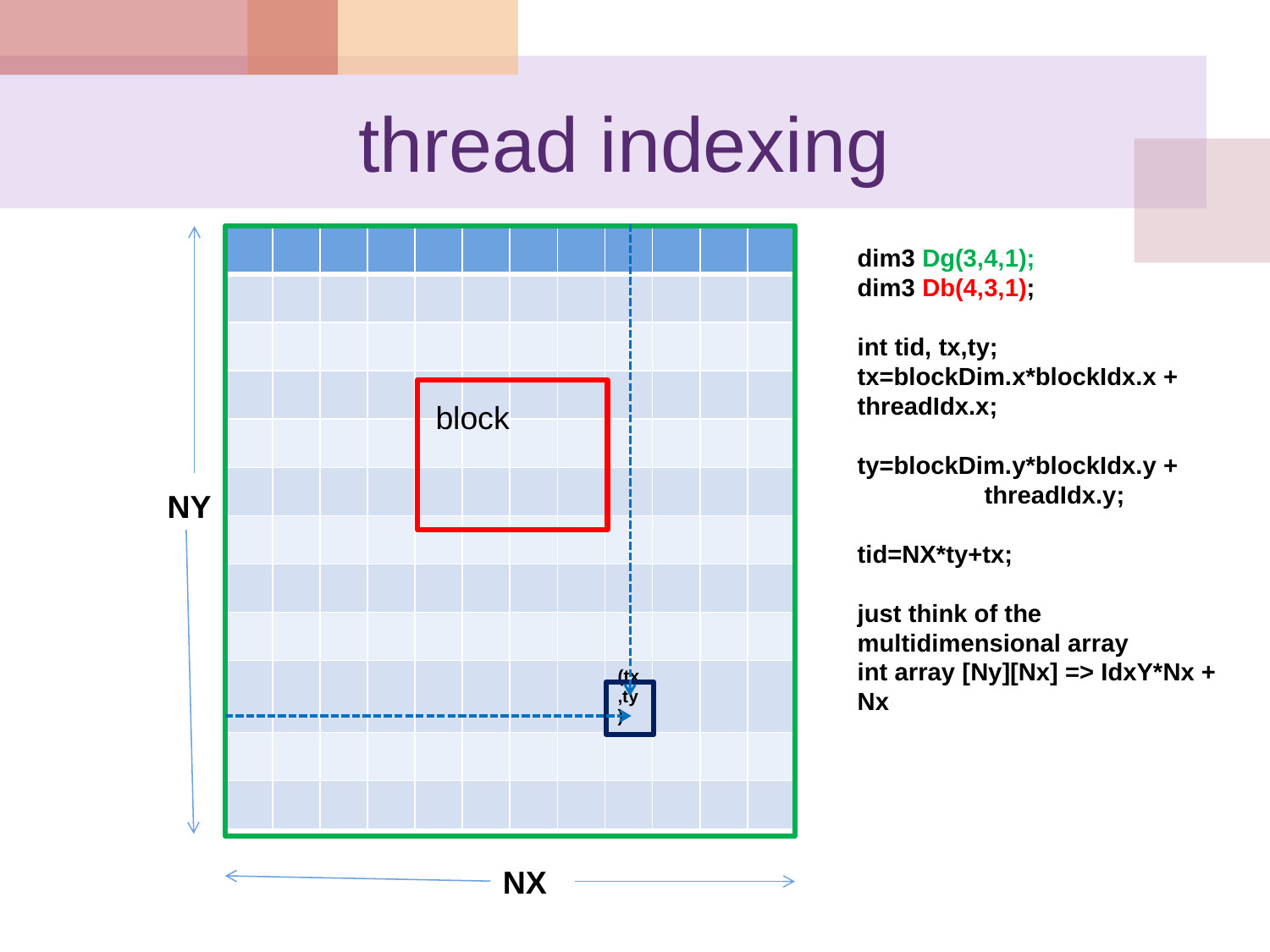

# thread indexing
|  |  |  |  |  |  |  |  |  |  |  |  |
| --- | --- | --- | --- | --- | --- | --- | --- | --- | --- | --- | --- |
|  |  |  |  |  |  |  |  |  |  |  |  |
|  |  |  |  |  |  |  |  |  |  |  |  |
|  |  |  |  |  |  |  |  |  |  |  |  |
|  |  |  |  |  |  |  |  |  |  |  |  |
|  |  |  |  |  |  |  |  |  |  |  |  |
|  |  |  |  |  |  |  |  |  |  |  |  |
|  |  |  |  |  |  |  |  |  |  |  |  |
|  |  |  |  |  |  |  |  |  |  |  |  |
|  |  |  |  |  |  |  |  | (tx,ty) |  |  |  |
|  |  |  |  |  |  |  |  |  |  |  |  |
|  |  |  |  |  |  |  |  |  |  |  |  |

dim3 Dg(3,4,1);
dim3 Db(4,3,1);

int tid, tx,ty;
tx=blockDim.x*blockIdx.x + 	threadIdx.x;

ty=blockDim.y*blockIdx.y +
 	threadIdx.y;

tid=NX*ty+tx;

just think of the multidimensional array
int array [Ny][Nx] => IdxY*Nx + Nx

block
NY

NX